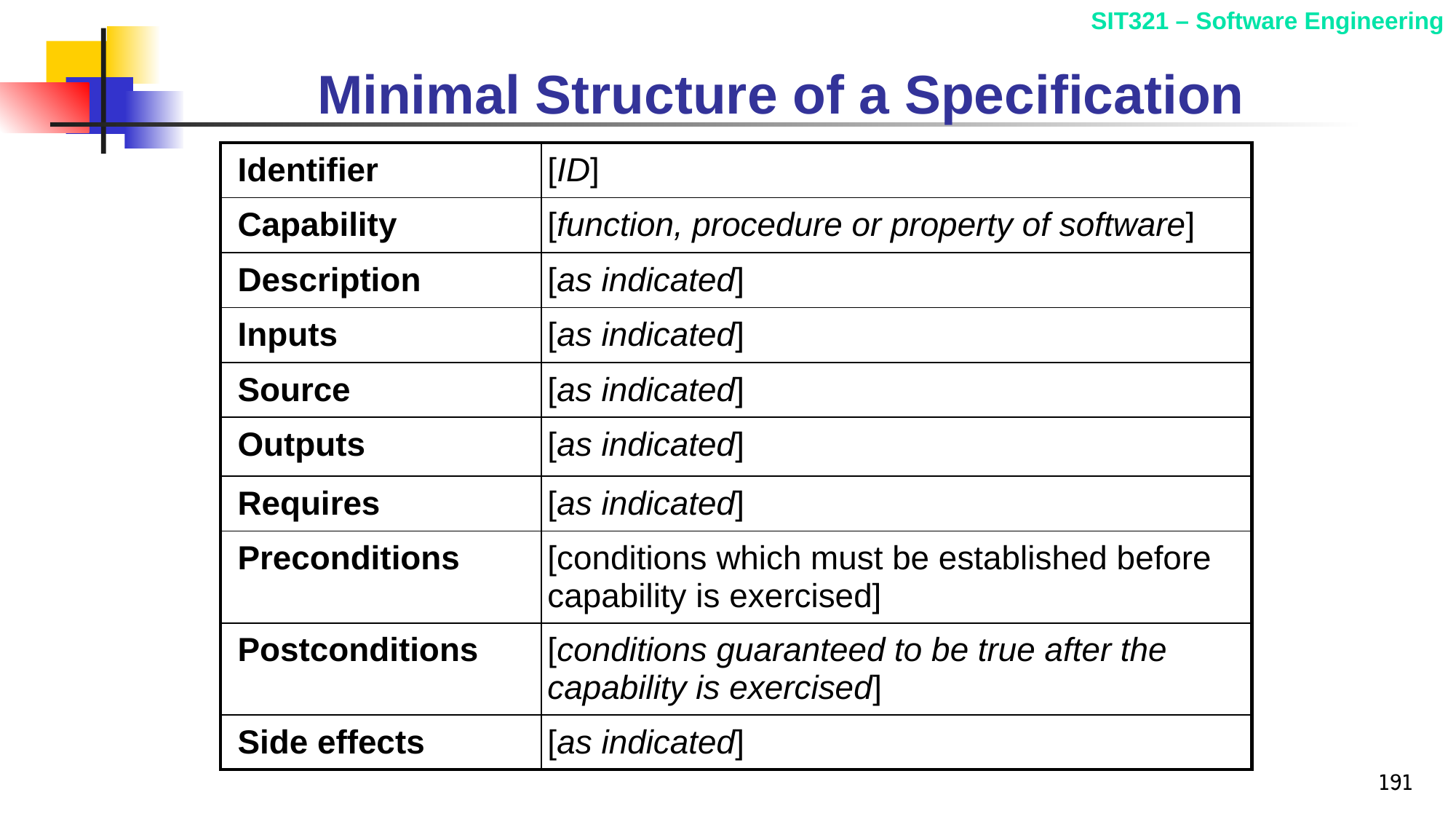

# Minimal Structure of a Specification
| Identifier | [ID] |
| --- | --- |
| Capability | [function, procedure or property of software] |
| Description | [as indicated] |
| Inputs | [as indicated] |
| Source | [as indicated] |
| Outputs | [as indicated] |
| Requires | [as indicated] |
| Preconditions | [conditions which must be established before capability is exercised] |
| Postconditions | [conditions guaranteed to be true after the capability is exercised] |
| Side effects | [as indicated] |
191